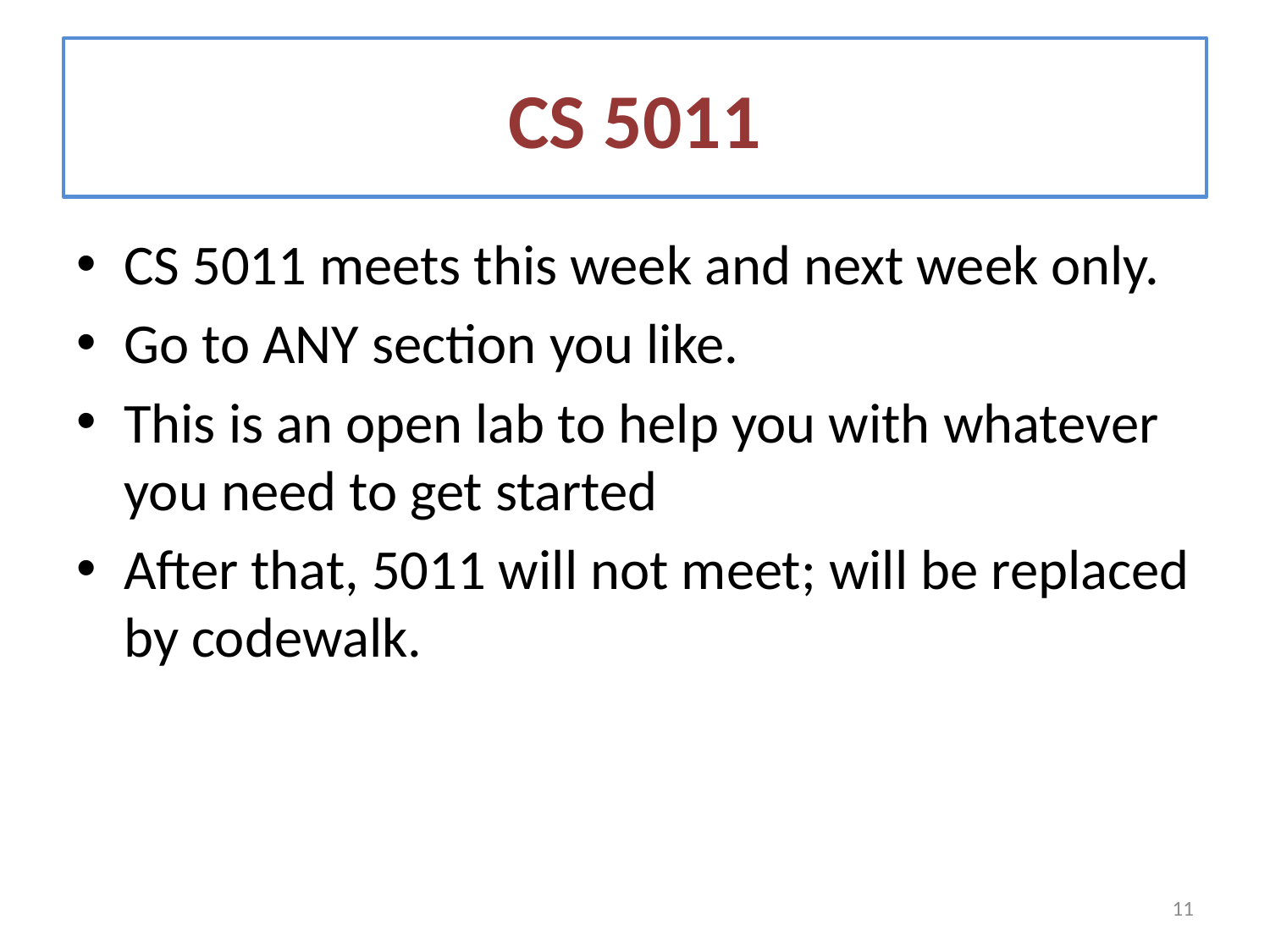

# CS 5011
CS 5011 meets this week and next week only.
Go to ANY section you like.
This is an open lab to help you with whatever you need to get started
After that, 5011 will not meet; will be replaced by codewalk.
11